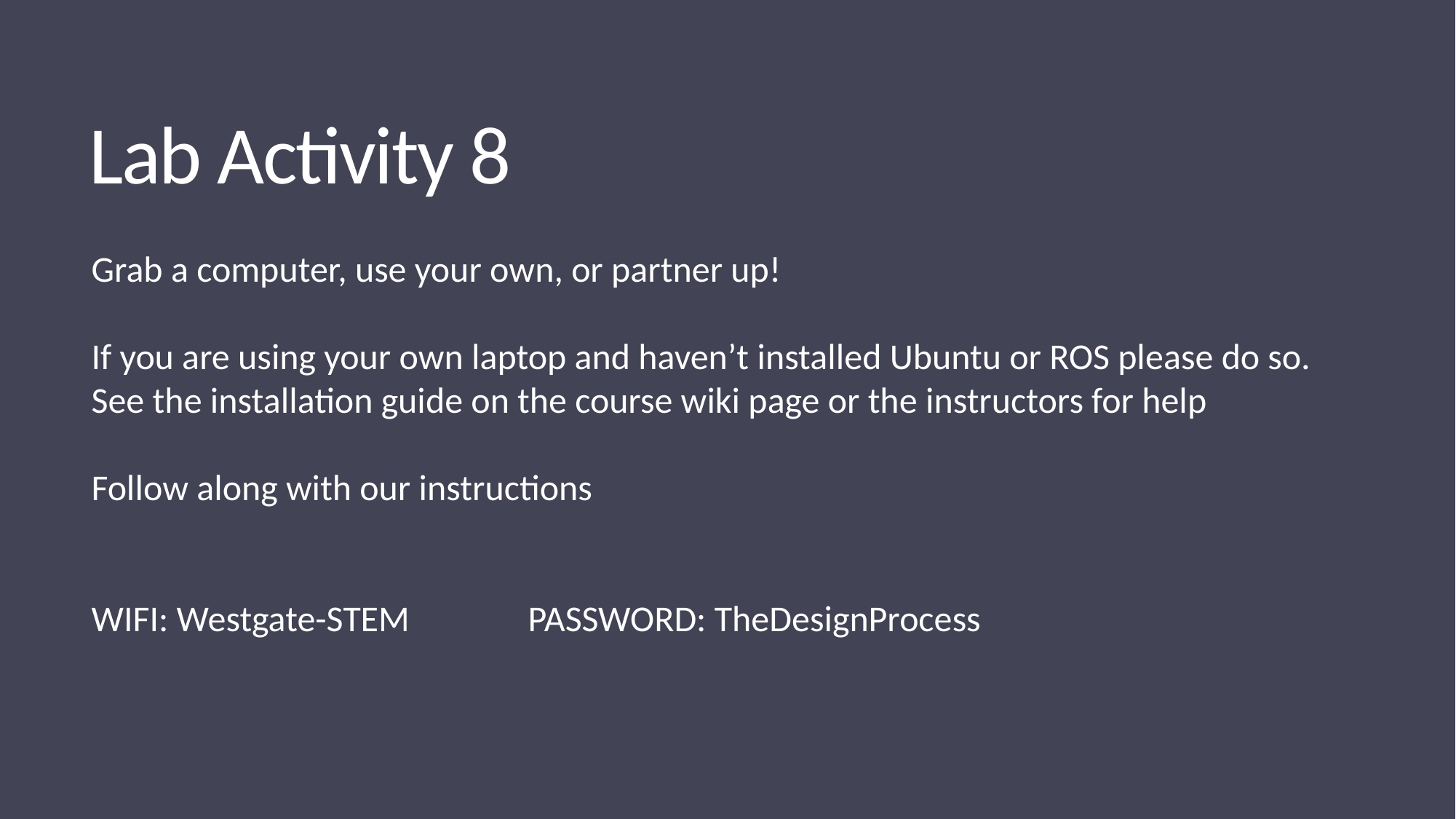

Lab Activity 8
Grab a computer, use your own, or partner up!

If you are using your own laptop and haven’t installed Ubuntu or ROS please do so. See the installation guide on the course wiki page or the instructors for help

Follow along with our instructions

WIFI: Westgate-STEM 		PASSWORD: TheDesignProcess